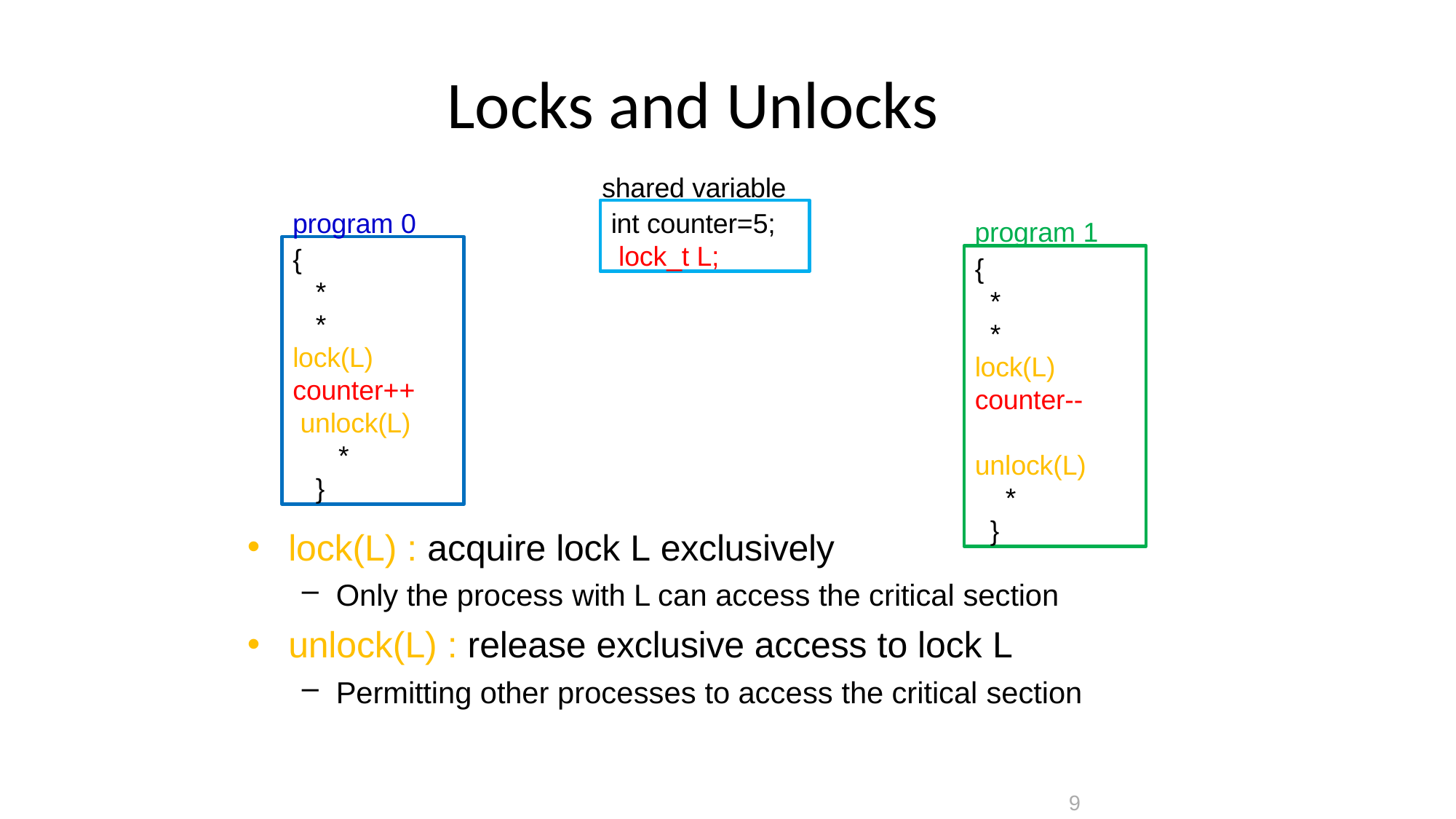

# Locks and Unlocks
shared variable
int counter=5;  lock_t L;
program 0
program 1
{
*
*  lock(L)  counter++  unlock(L)
*
}
{
*
*  lock(L)  counter--  unlock(L)
*
}
lock(L) : acquire lock L exclusively
Only the process with L can access the critical section
unlock(L) : release exclusive access to lock L
Permitting other processes to access the critical section
•
•
9